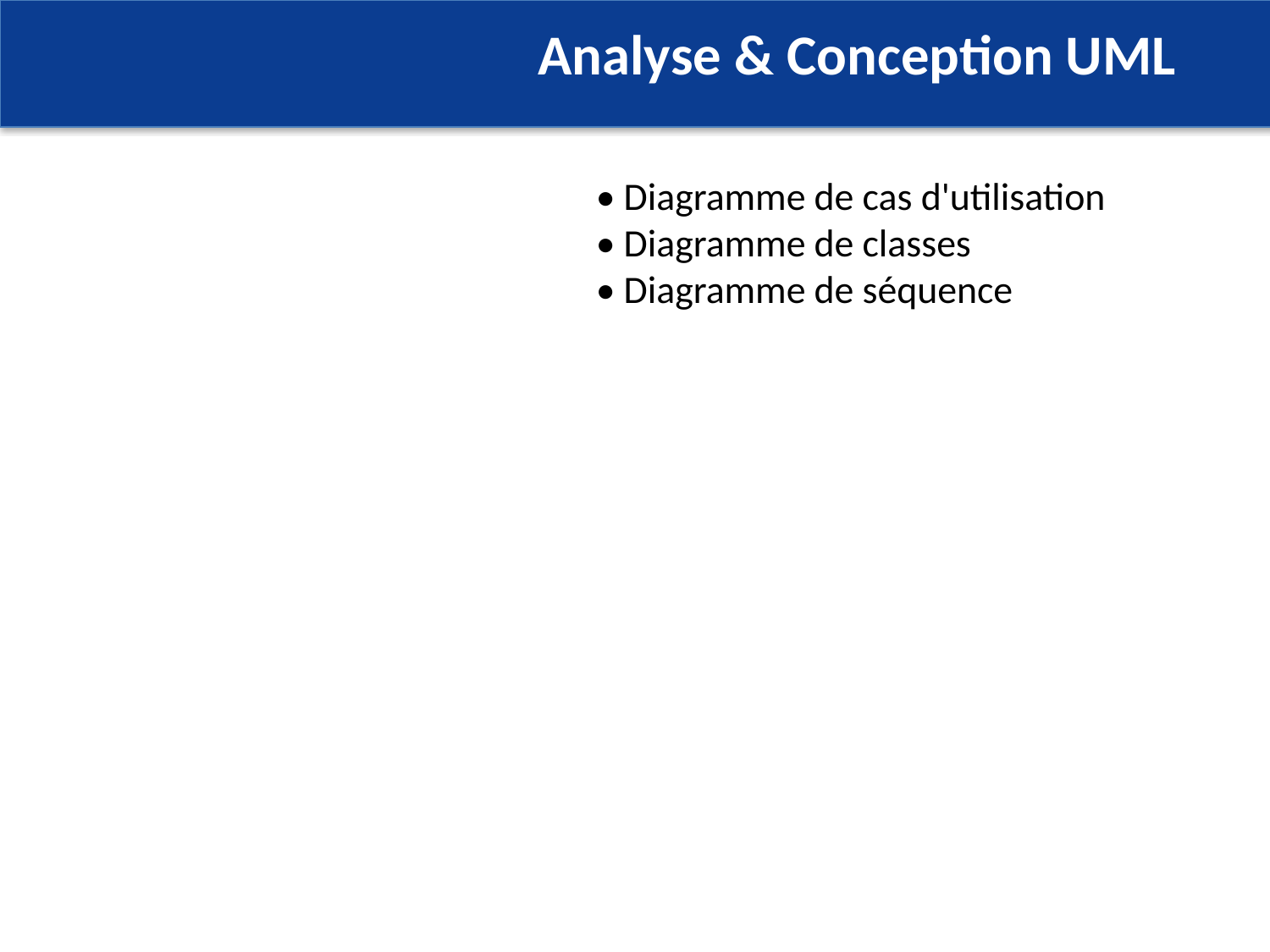

Analyse & Conception UML
• Diagramme de cas d'utilisation
• Diagramme de classes
• Diagramme de séquence